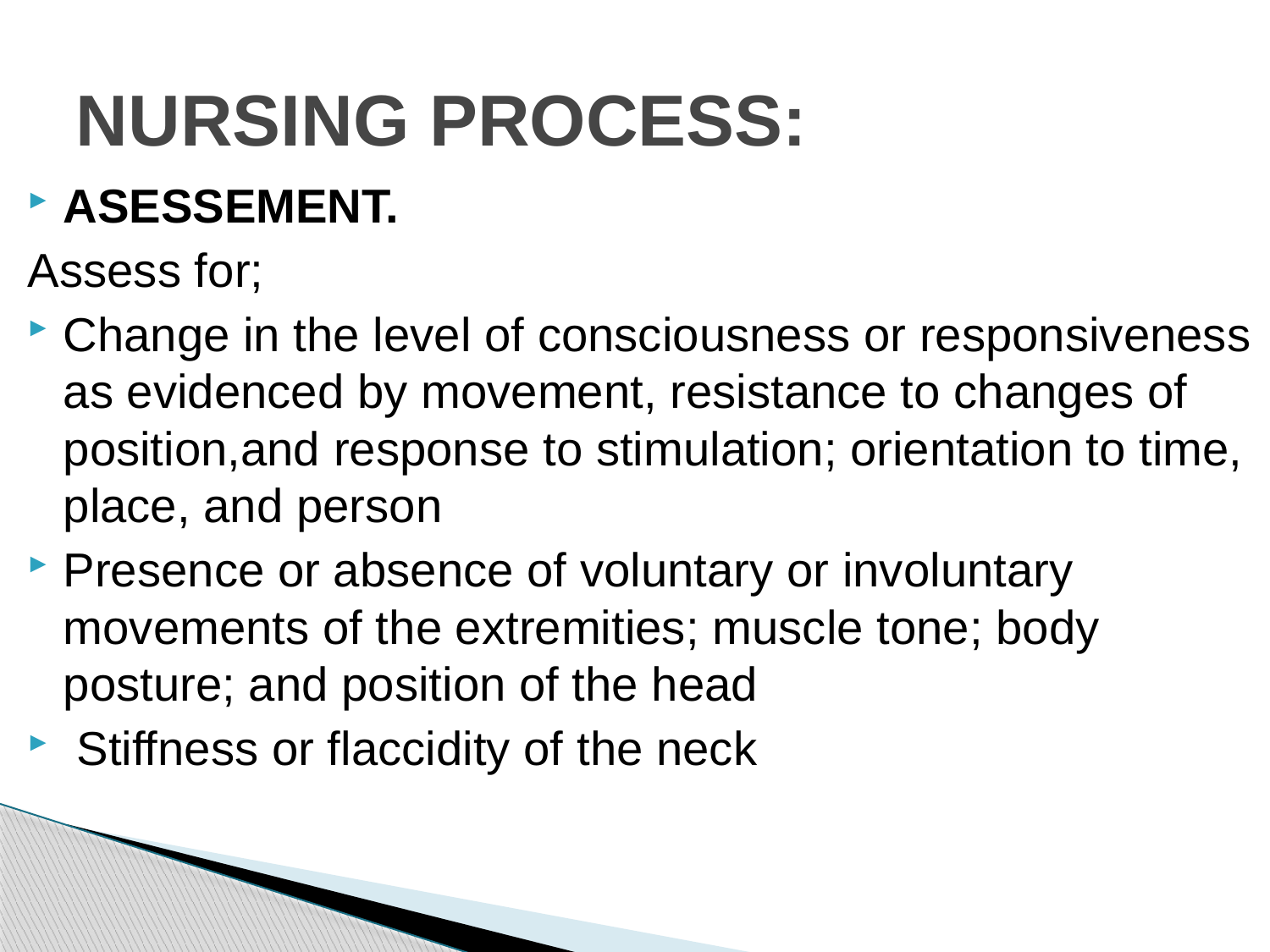

# NURSING PROCESS:
ASESSEMENT.
Assess for;
Change in the level of consciousness or responsiveness as evidenced by movement, resistance to changes of position,and response to stimulation; orientation to time, place, and person
Presence or absence of voluntary or involuntary movements of the extremities; muscle tone; body posture; and position of the head
 Stiffness or flaccidity of the neck